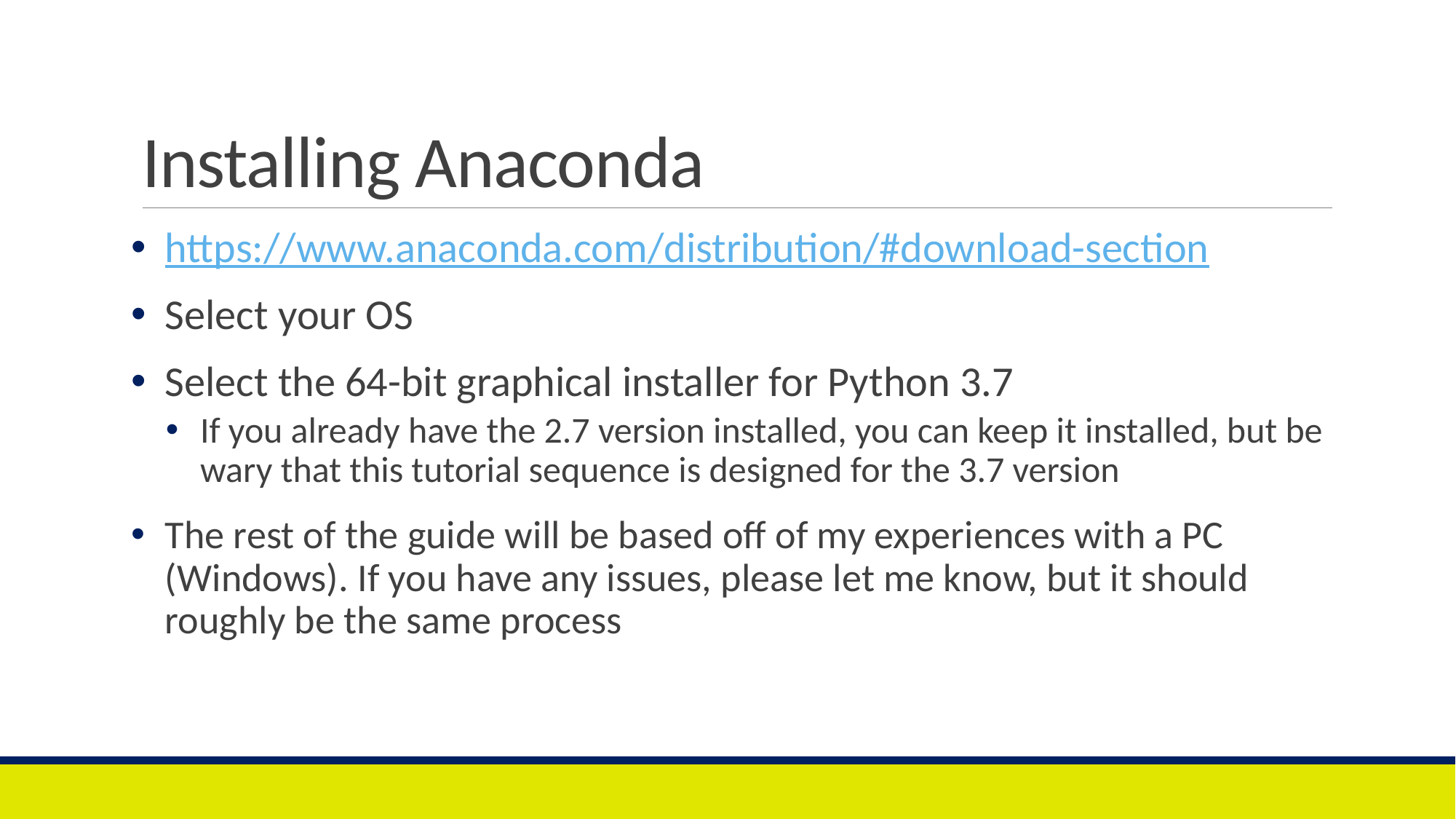

# Installing Anaconda
https://www.anaconda.com/distribution/#download-section
Select your OS
Select the 64-bit graphical installer for Python 3.7
If you already have the 2.7 version installed, you can keep it installed, but be wary that this tutorial sequence is designed for the 3.7 version
The rest of the guide will be based off of my experiences with a PC (Windows). If you have any issues, please let me know, but it should roughly be the same process